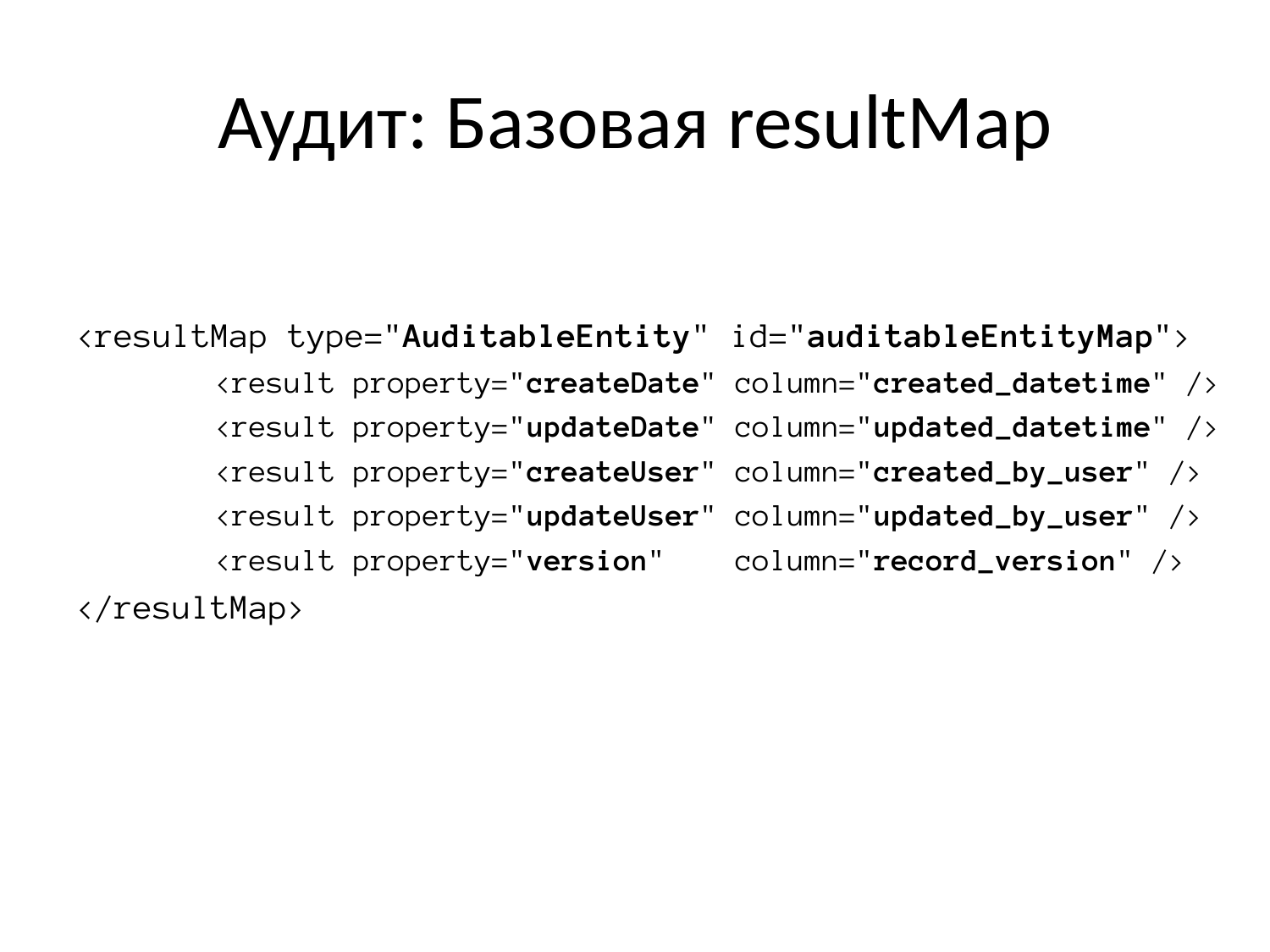

# Аудит: Базовая resultMap
<resultMap type="AuditableEntity" id="auditableEntityMap">
        <result property="createDate" column="created_datetime" />
        <result property="updateDate" column="updated_datetime" />
        <result property="createUser" column="created_by_user" />
        <result property="updateUser" column="updated_by_user" />
        <result property="version"    column="record_version" />
</resultMap>